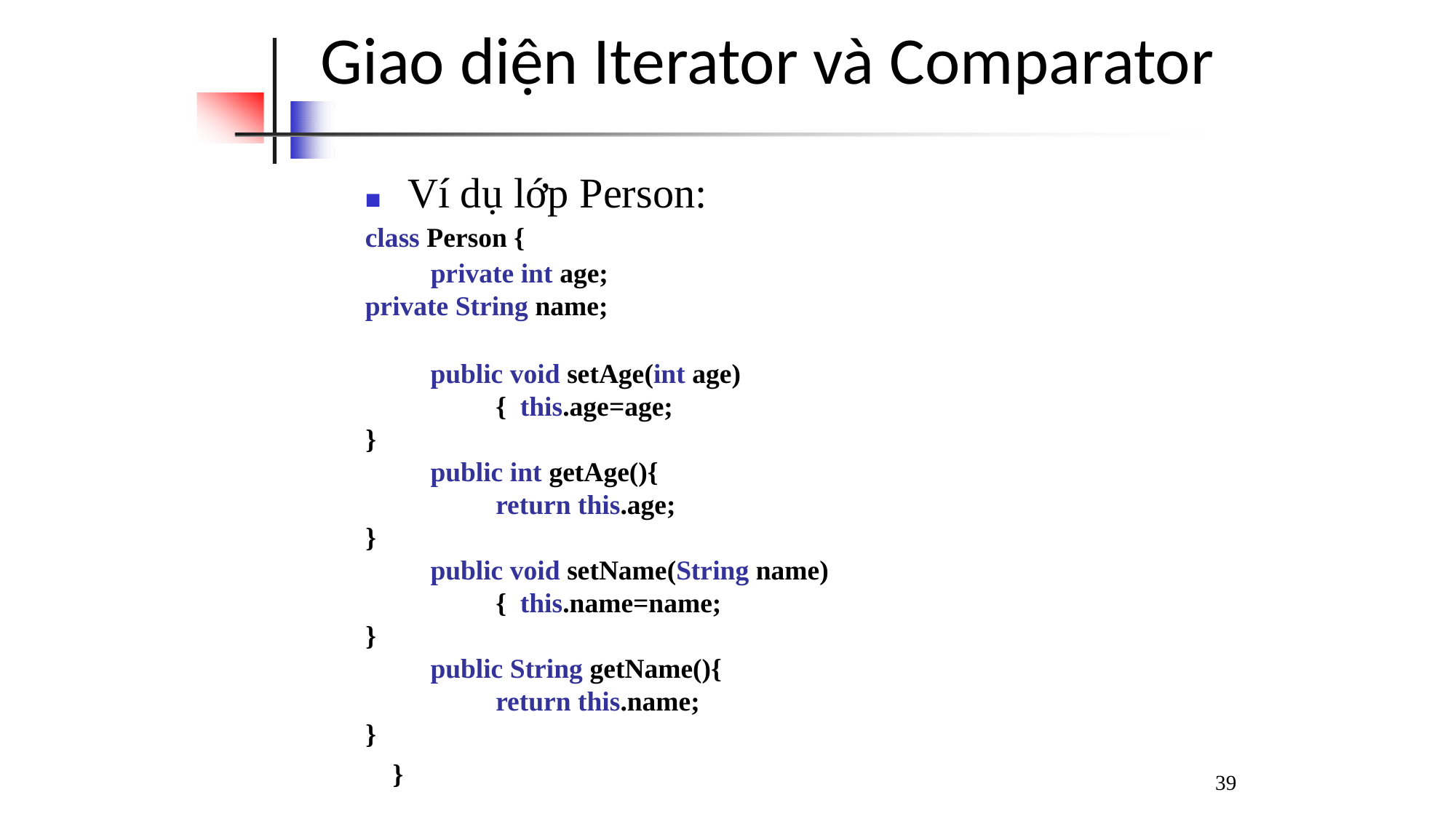

# Giao diện Iterator và Comparator

◼	Ví dụ lớp Person:
class Person {
	private int age;
private String name;

public void setAge(int age){  this.age=age;
}
public int getAge(){
	return this.age;
}
public void setName(String name){  this.name=name;
}
public String getName(){
	return this.name;
}
}
39